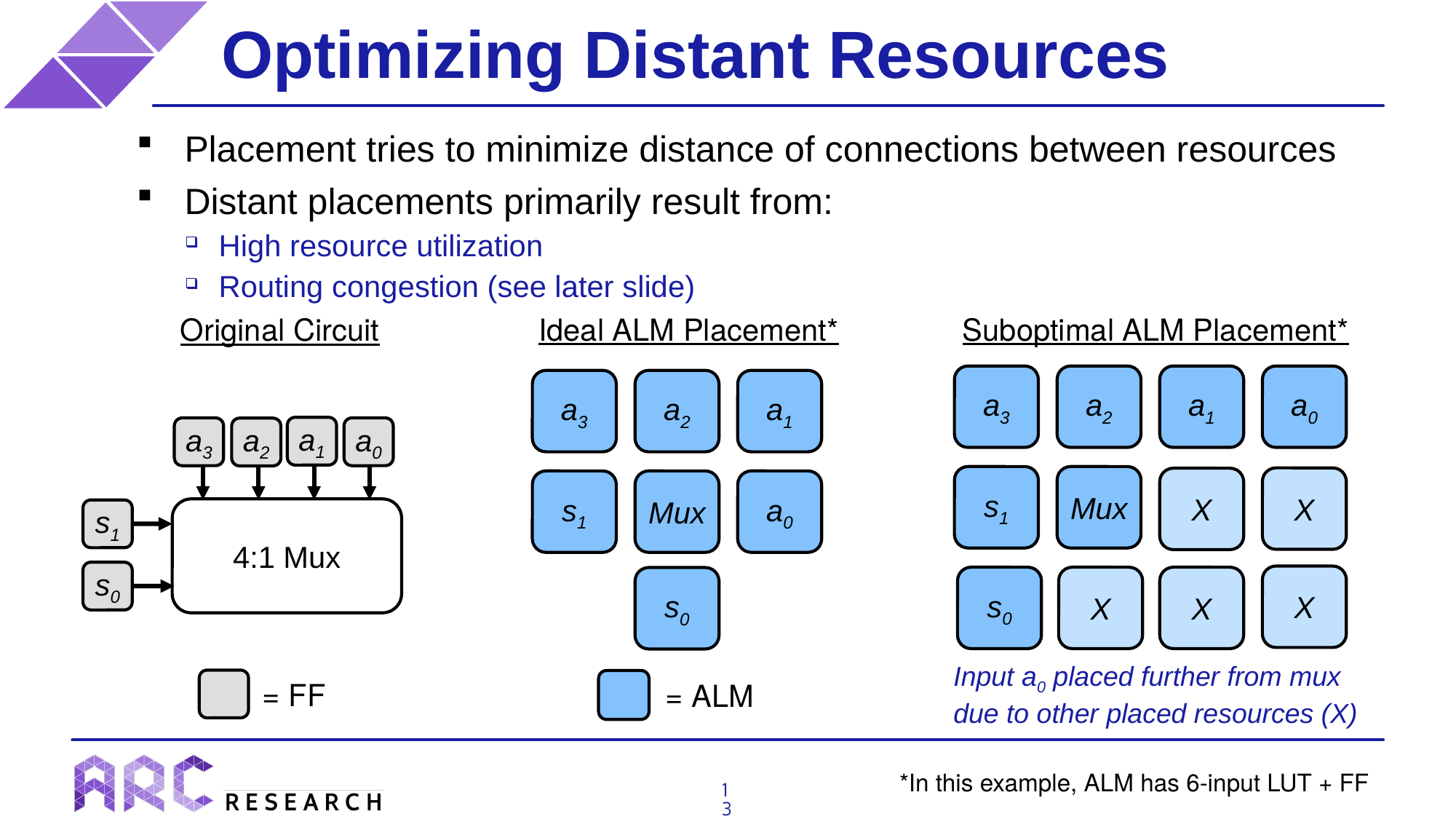

# Optimizing Distant Resources
Placement tries to minimize distance of connections between resources
Distant placements primarily result from:
High resource utilization
Routing congestion (see later slide)

Suboptimal ALM Placement*
Ideal ALM Placement*
Original Circuit
a3
a2
a1
a0
a3
a2
a1
a1
a3
a0
a2
s1
Mux
X
X
s1
Mux
a0
4:1 Mux
s1
s0
X
s0
X
X
s0
Input a0 placed further from mux due to other placed resources (X)

= FF

= ALM
*In this example, ALM has 6-input LUT + FF
13